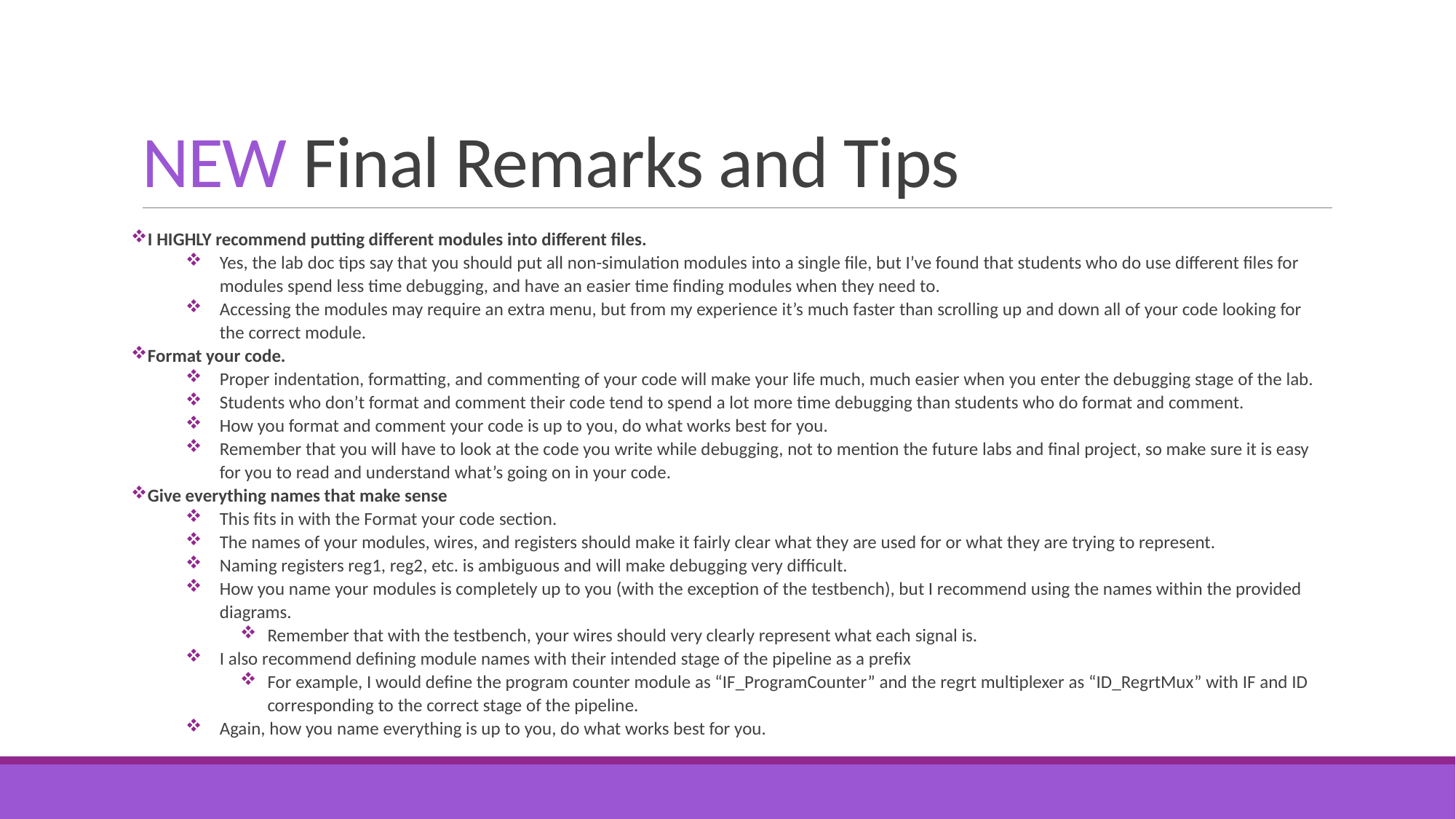

# NEW Final Remarks and Tips
I HIGHLY recommend putting different modules into different files.
Yes, the lab doc tips say that you should put all non-simulation modules into a single file, but I’ve found that students who do use different files for modules spend less time debugging, and have an easier time finding modules when they need to.
Accessing the modules may require an extra menu, but from my experience it’s much faster than scrolling up and down all of your code looking for the correct module.
Format your code.
Proper indentation, formatting, and commenting of your code will make your life much, much easier when you enter the debugging stage of the lab.
Students who don’t format and comment their code tend to spend a lot more time debugging than students who do format and comment.
How you format and comment your code is up to you, do what works best for you.
Remember that you will have to look at the code you write while debugging, not to mention the future labs and final project, so make sure it is easy for you to read and understand what’s going on in your code.
Give everything names that make sense
This fits in with the Format your code section.
The names of your modules, wires, and registers should make it fairly clear what they are used for or what they are trying to represent.
Naming registers reg1, reg2, etc. is ambiguous and will make debugging very difficult.
How you name your modules is completely up to you (with the exception of the testbench), but I recommend using the names within the provided diagrams.
Remember that with the testbench, your wires should very clearly represent what each signal is.
I also recommend defining module names with their intended stage of the pipeline as a prefix
For example, I would define the program counter module as “IF_ProgramCounter” and the regrt multiplexer as “ID_RegrtMux” with IF and ID corresponding to the correct stage of the pipeline.
Again, how you name everything is up to you, do what works best for you.